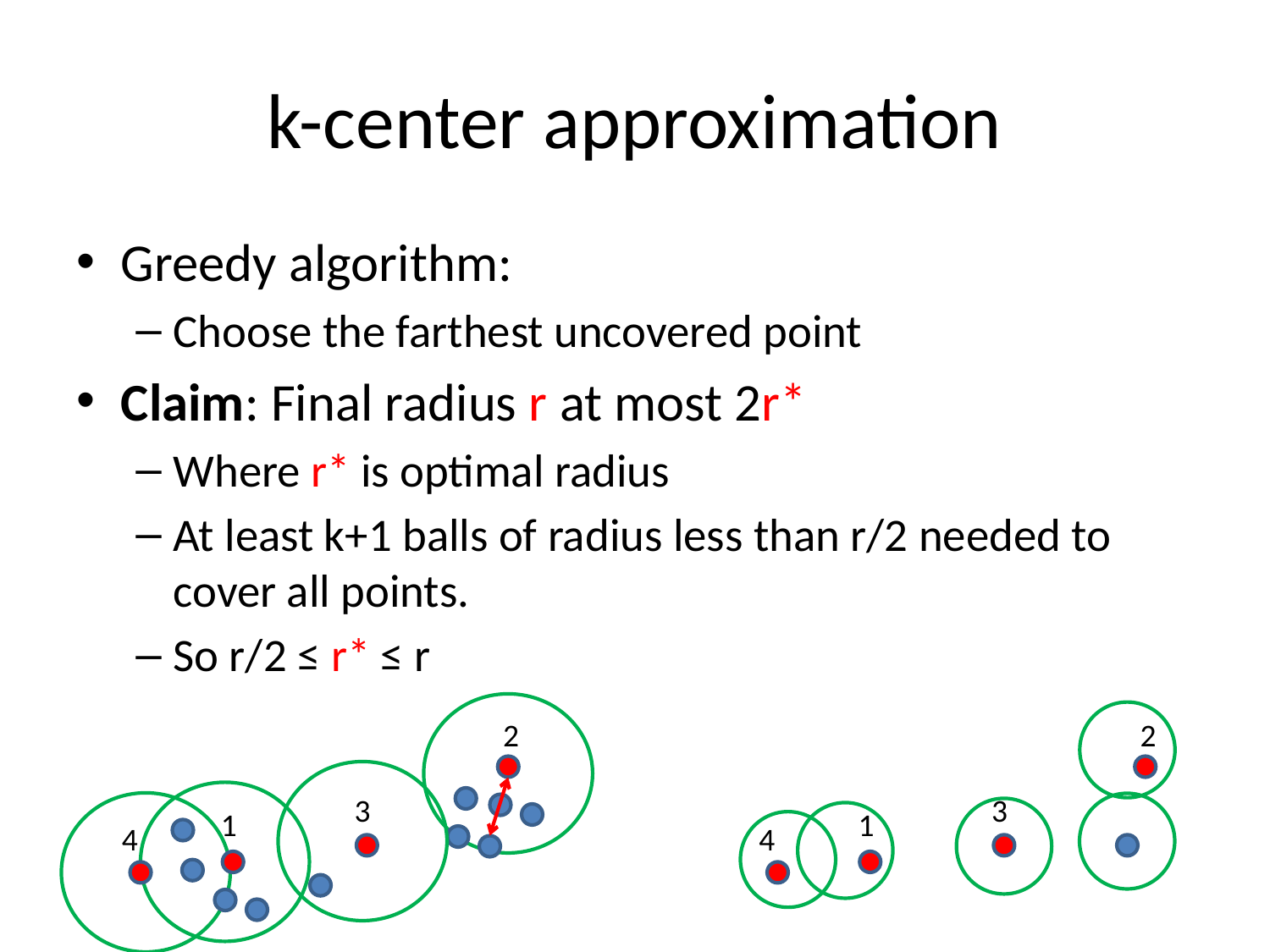

# k-center approximation
Greedy algorithm:
Choose the farthest uncovered point
Claim: Final radius r at most 2r*
Where r* is optimal radius
At least k+1 balls of radius less than r/2 needed to cover all points.
So r/2 ≤ r* ≤ r

2
2

3
3

1
1

4
4